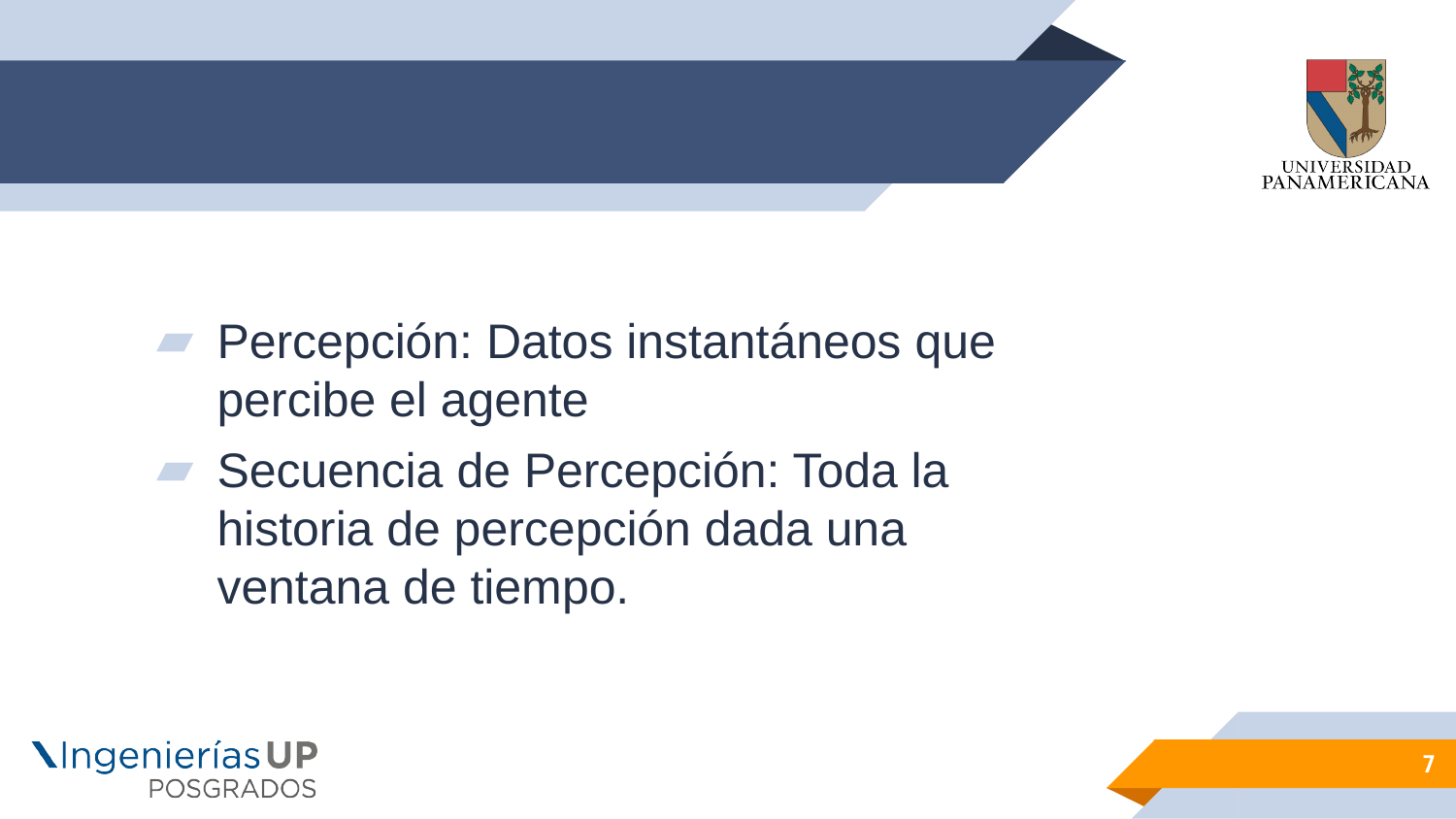

#
Percepción: Datos instantáneos que percibe el agente
Secuencia de Percepción: Toda la historia de percepción dada una ventana de tiempo.
7